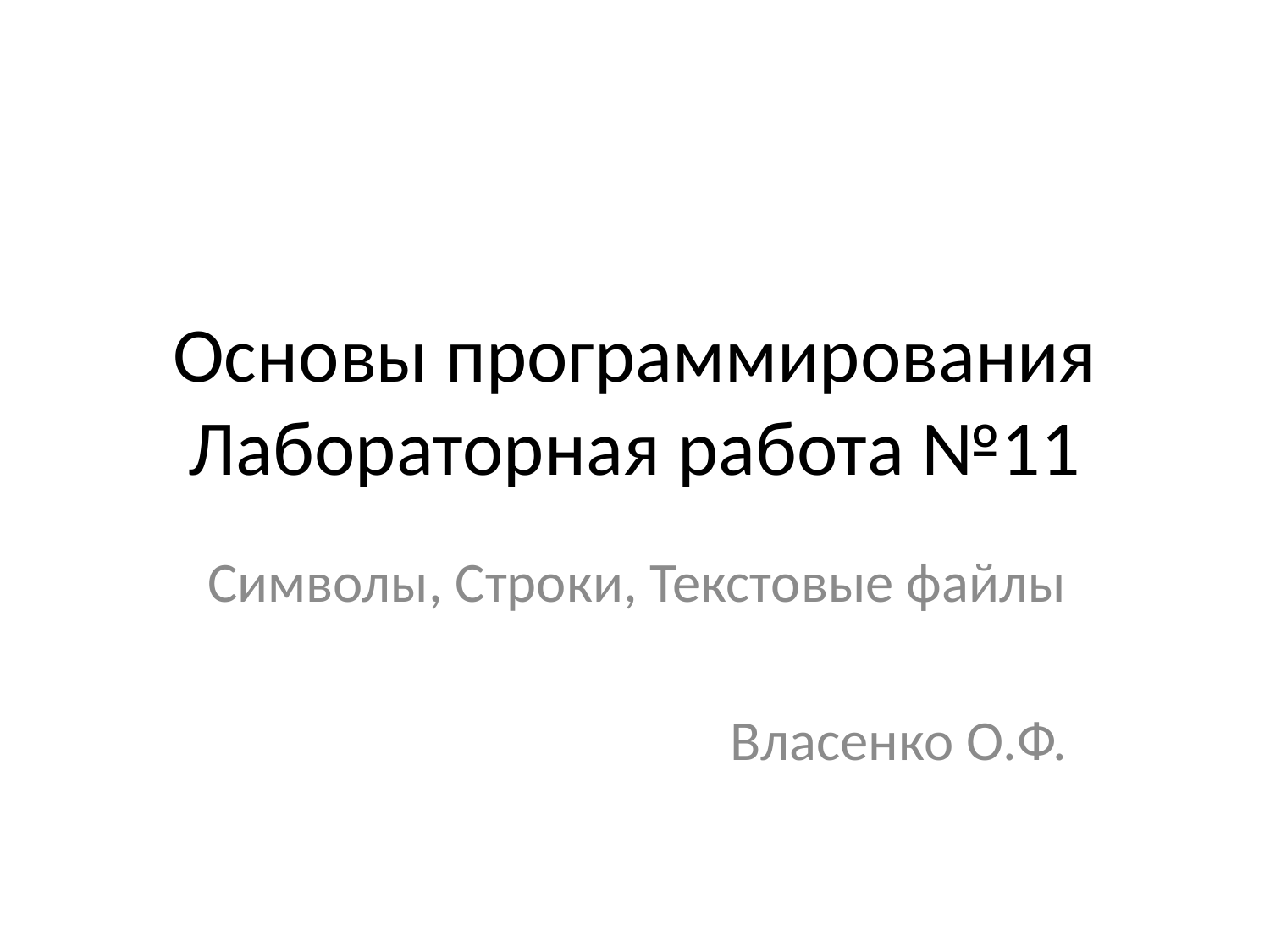

# Основы программирования Лабораторная работа №11
Символы, Строки, Текстовые файлы

Власенко О.Ф.